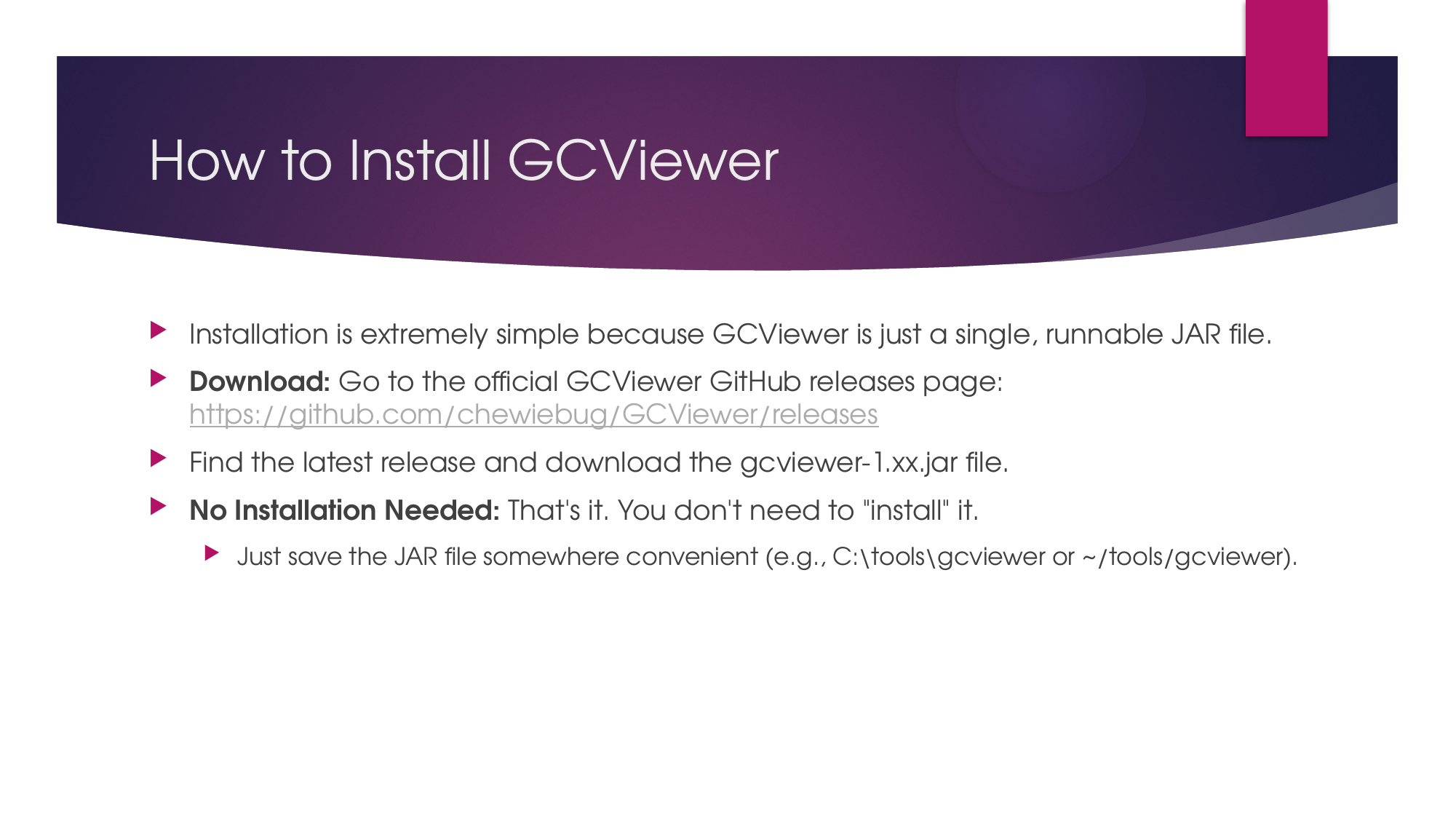

# How to Install GCViewer
Installation is extremely simple because GCViewer is just a single, runnable JAR file.
Download: Go to the official GCViewer GitHub releases page:
https://github.com/chewiebug/GCViewer/releases
Find the latest release and download the gcviewer-1.xx.jar file.
No Installation Needed: That's it. You don't need to "install" it.
Just save the JAR file somewhere convenient (e.g., C:\tools\gcviewer or ~/tools/gcviewer).